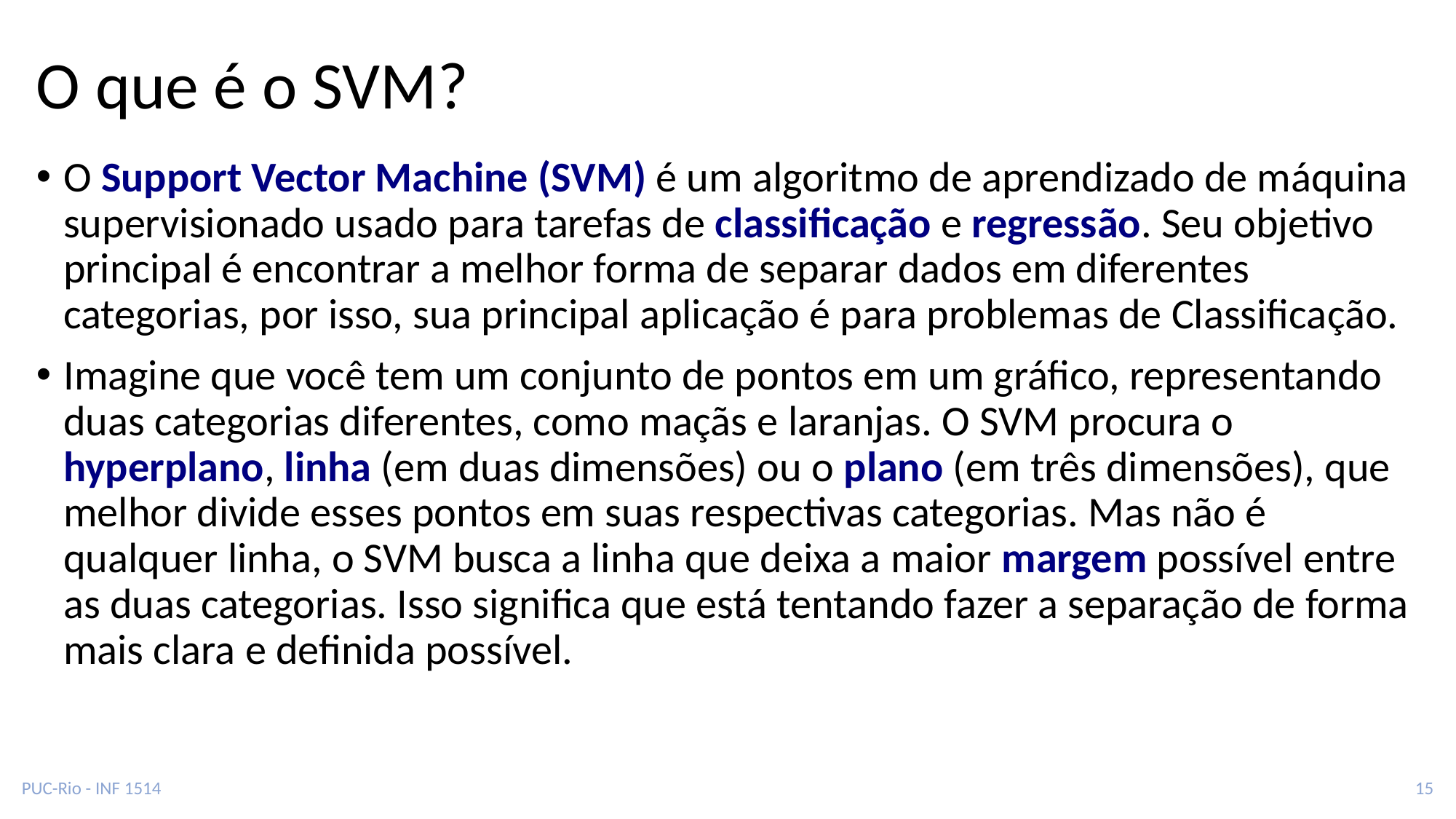

# O que é o SVM?
O Support Vector Machine (SVM) é um algoritmo de aprendizado de máquina supervisionado usado para tarefas de classificação e regressão. Seu objetivo principal é encontrar a melhor forma de separar dados em diferentes categorias, por isso, sua principal aplicação é para problemas de Classificação.
Imagine que você tem um conjunto de pontos em um gráfico, representando duas categorias diferentes, como maçãs e laranjas. O SVM procura o hyperplano, linha (em duas dimensões) ou o plano (em três dimensões), que melhor divide esses pontos em suas respectivas categorias. Mas não é qualquer linha, o SVM busca a linha que deixa a maior margem possível entre as duas categorias. Isso significa que está tentando fazer a separação de forma mais clara e definida possível.

PUC-Rio - INF 1514
15